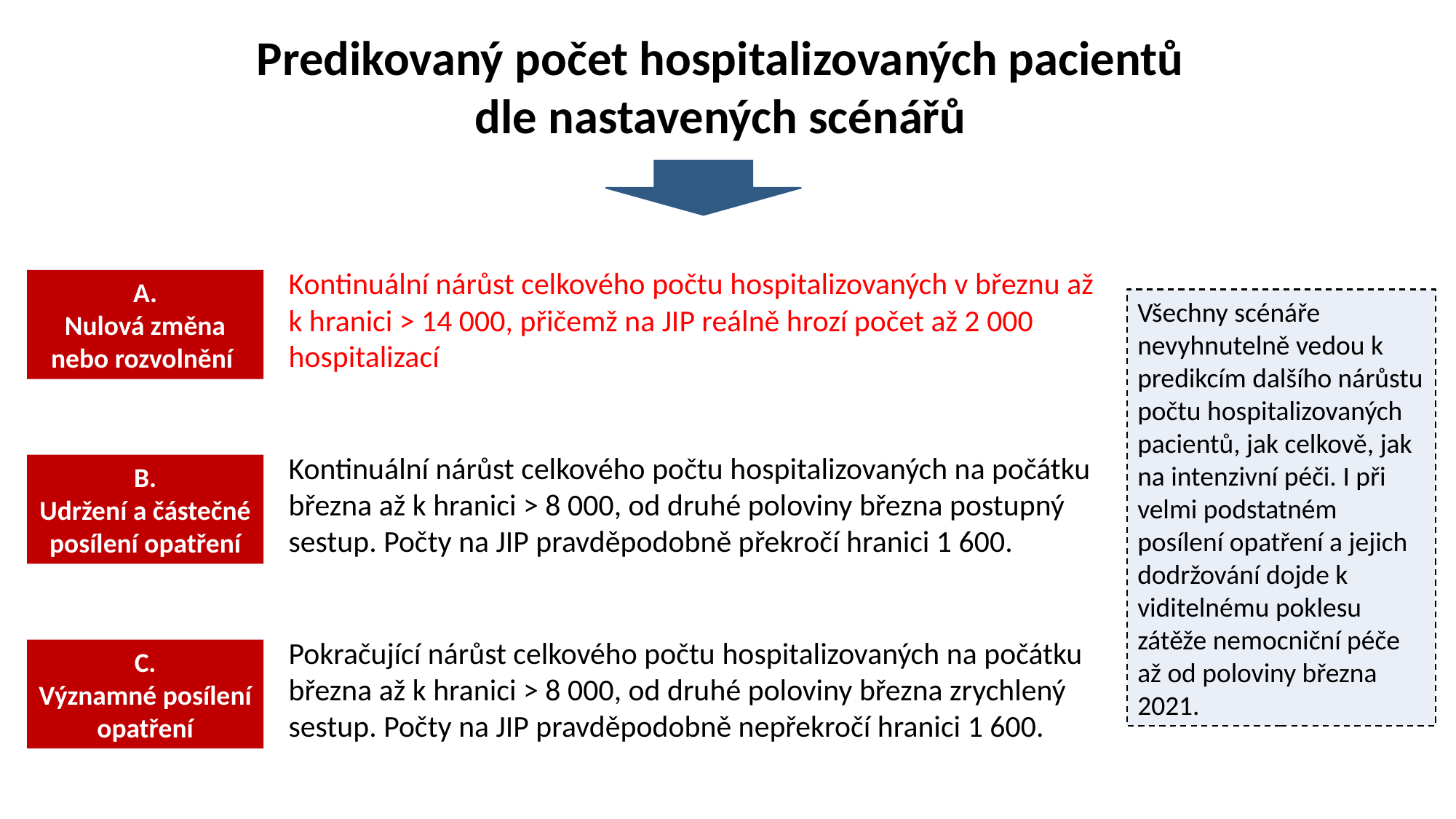

Predikovaný počet hospitalizovaných pacientů
dle nastavených scénářů

Kontinuální nárůst celkového počtu hospitalizovaných v březnu až k hranici > 14 000, přičemž na JIP reálně hrozí počet až 2 000 hospitalizací
A.
Nulová změna nebo rozvolnění
Všechny scénáře nevyhnutelně vedou k predikcím dalšího nárůstu počtu hospitalizovaných pacientů, jak celkově, jak na intenzivní péči. I při velmi podstatném posílení opatření a jejich dodržování dojde k viditelnému poklesu zátěže nemocniční péče až od poloviny března 2021.
Kontinuální nárůst celkového počtu hospitalizovaných na počátku března až k hranici > 8 000, od druhé poloviny března postupný sestup. Počty na JIP pravděpodobně překročí hranici 1 600.
B.
Udržení a částečné posílení opatření
Pokračující nárůst celkového počtu hospitalizovaných na počátku března až k hranici > 8 000, od druhé poloviny března zrychlený sestup. Počty na JIP pravděpodobně nepřekročí hranici 1 600.
C.
Významné posílení opatření